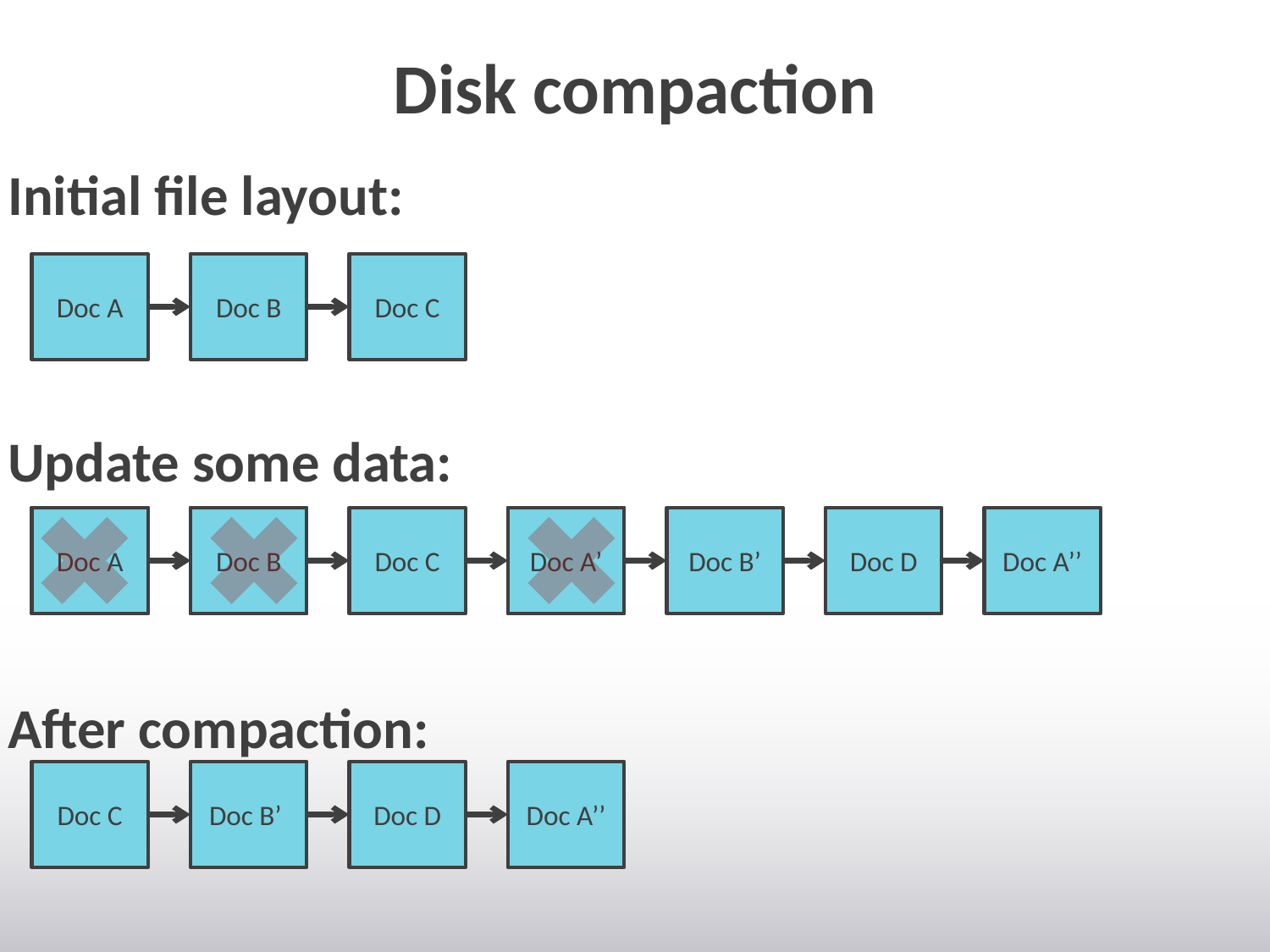

# Disk compaction
Initial file layout:

Update some data:

After compaction:
Doc A
Doc B
Doc C

Doc A
Doc A
Doc B
Doc B
Doc C
Doc A’
Doc A’
Doc B’
Doc D
Doc A’’
Doc C
Doc B’
Doc D
Doc A’’